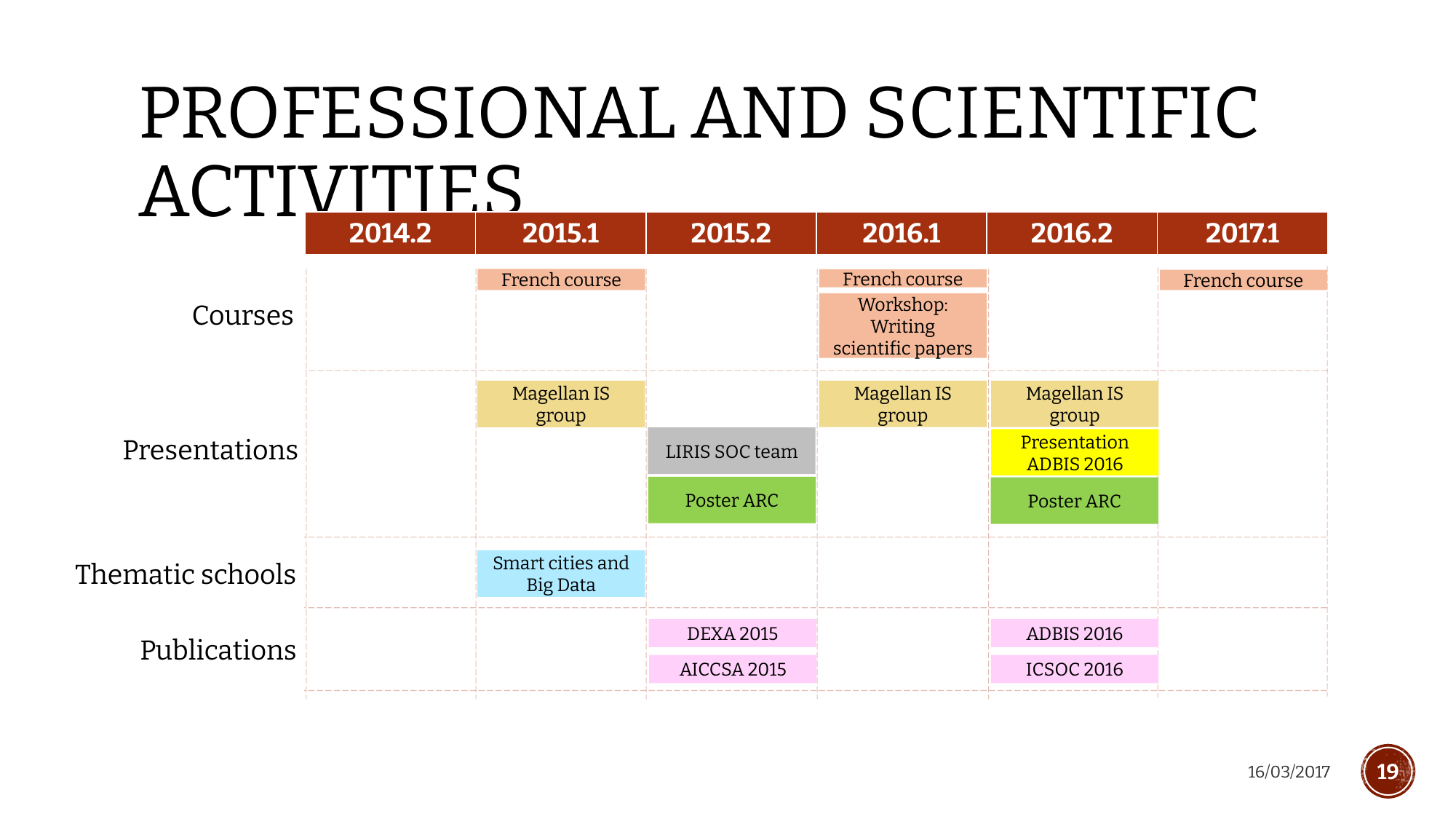

# Professional and scientific activities
| 2014.2 | 2015.1 | 2015.2 | 2016.1 | 2016.2 | 2017.1 |
| --- | --- | --- | --- | --- | --- |
French course
French course
French course
Courses
Workshop: Writing scientific papers
Magellan IS group
Magellan IS group
Magellan IS group
Presentations
LIRIS SOC team
Presentation ADBIS 2016
Poster ARC
Poster ARC
Smart cities and Big Data
Thematic schools
DEXA 2015
ADBIS 2016
Publications
AICCSA 2015
ICSOC 2016
16/03/2017
19